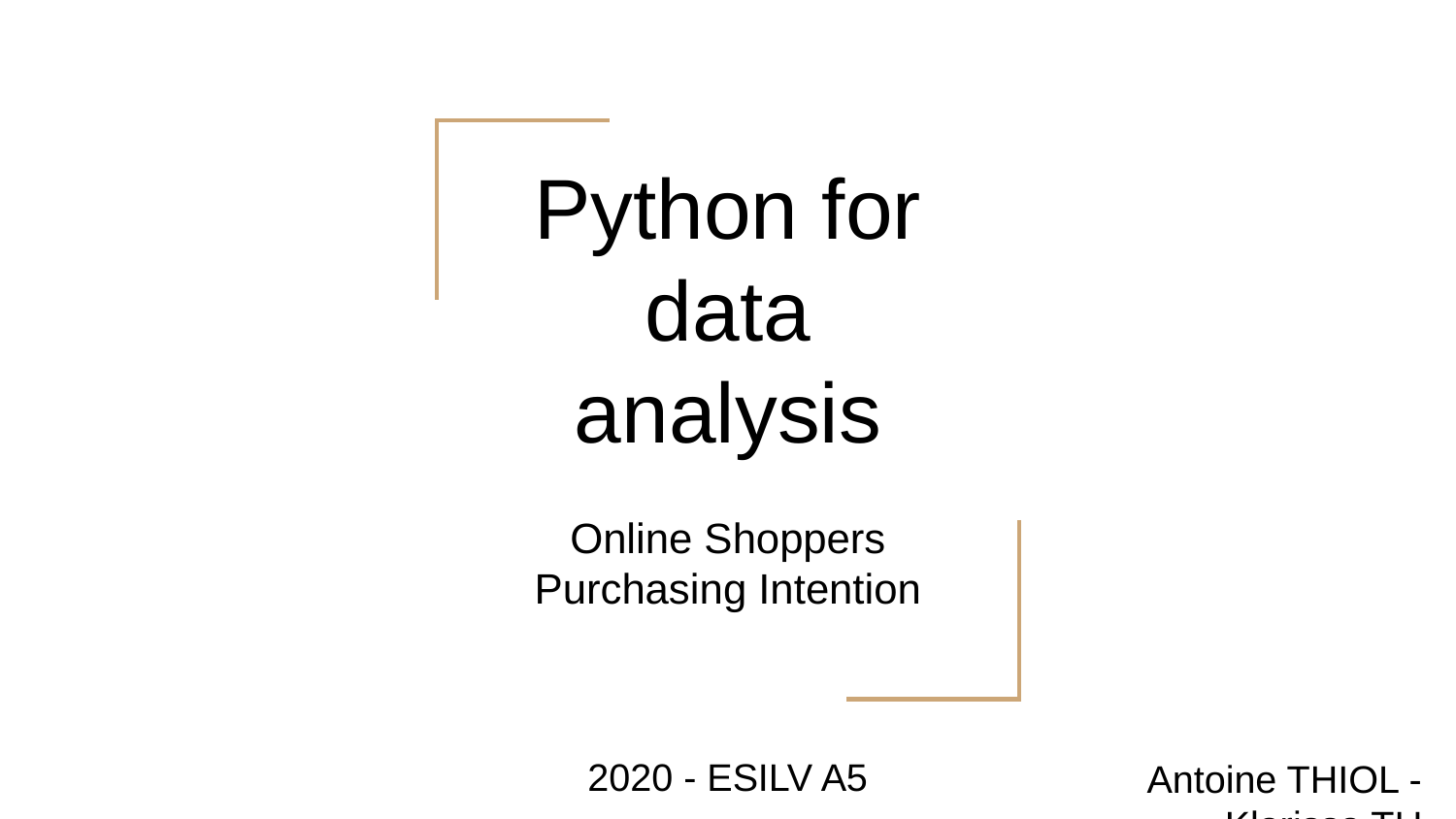

# Python for data analysis
Online Shoppers Purchasing Intention
2020 - ESILV A5
Antoine THIOL - Klarissa TU